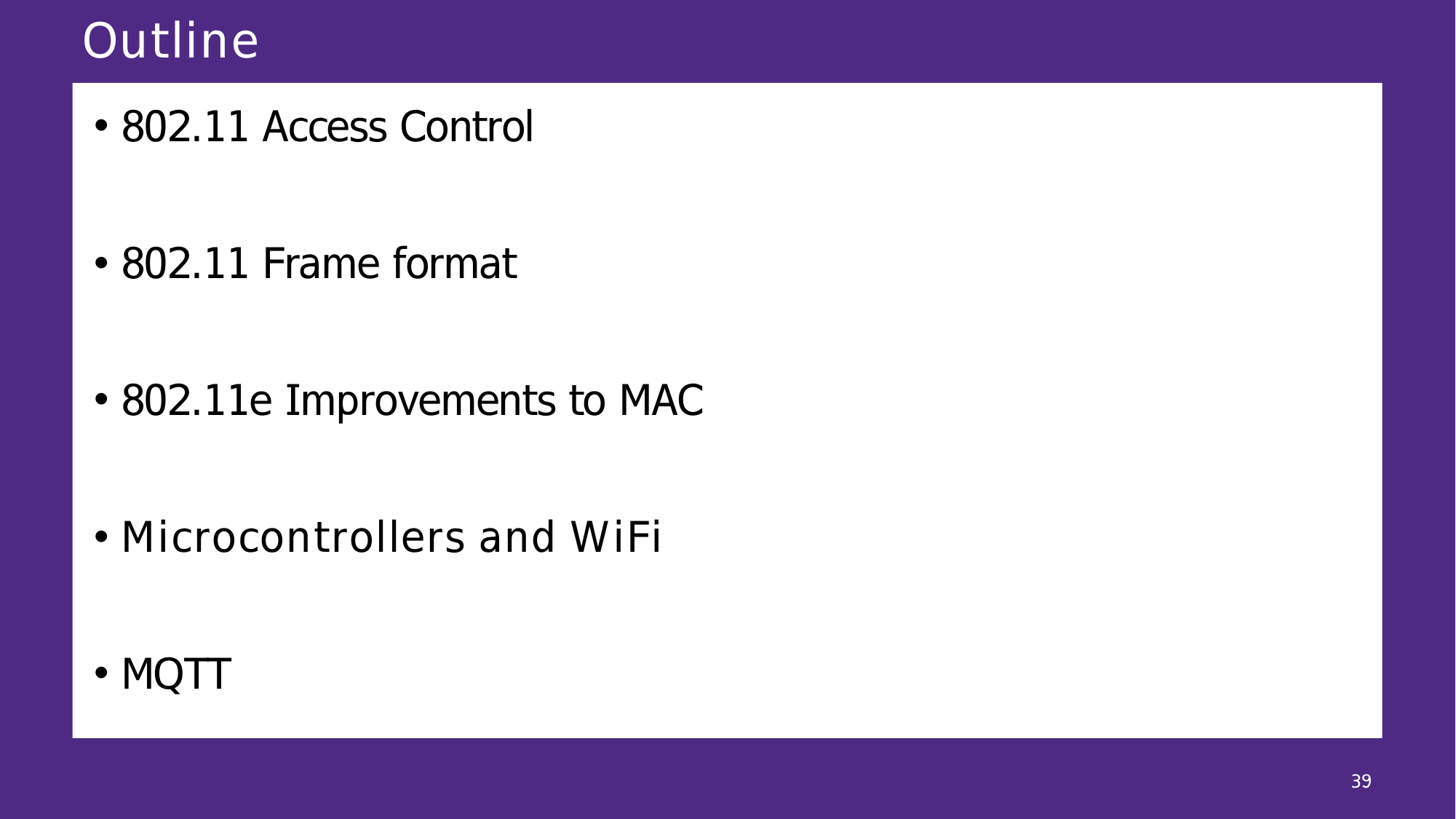

# Outline
802.11 Access Control

802.11 Frame format

802.11e Improvements to MAC

Microcontrollers and WiFi

MQTT
39